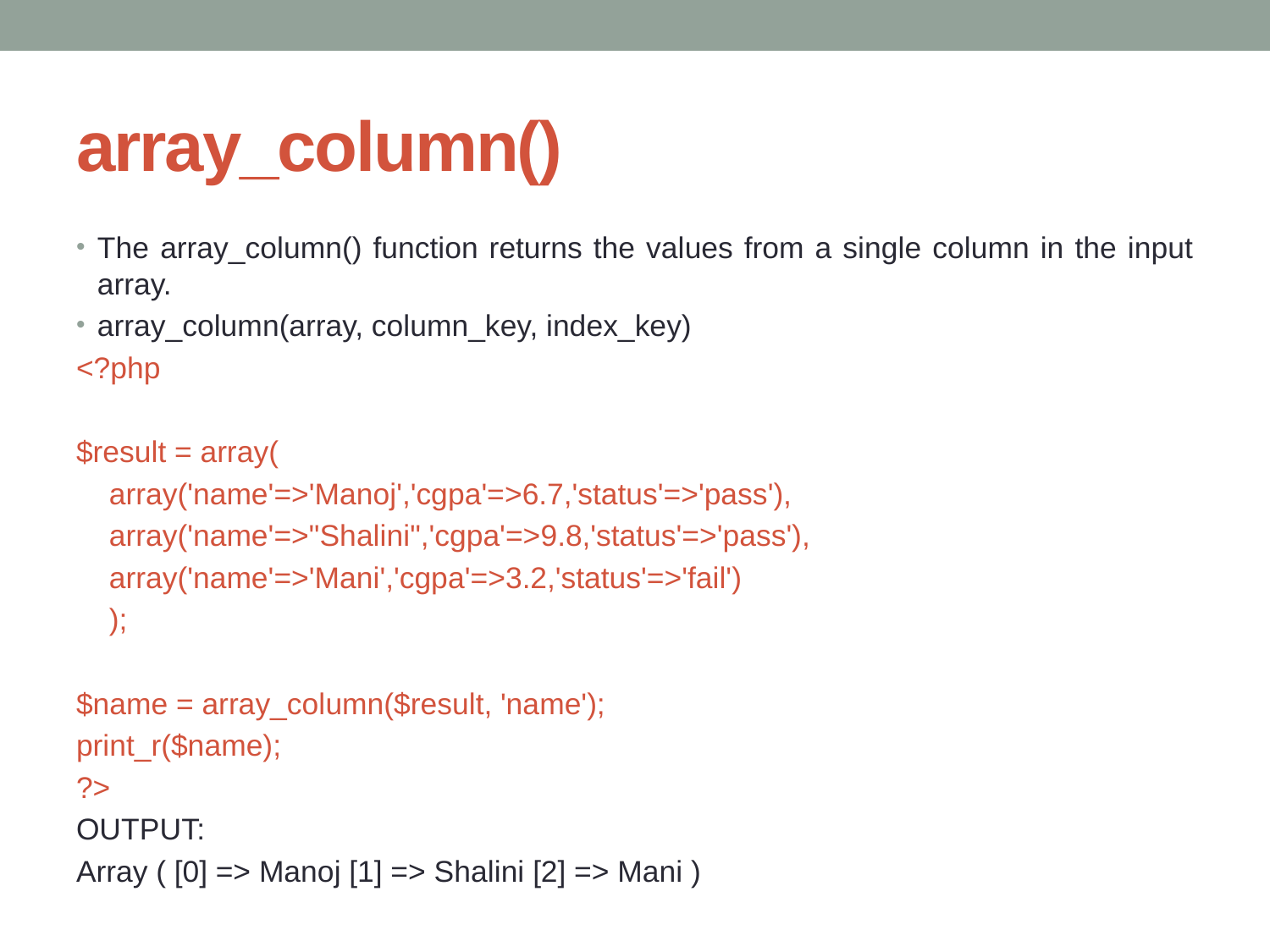

# array_column()
The array_column() function returns the values from a single column in the input array.
array_column(array, column_key, index_key)
<?php

$result = array(
    array('name'=>'Manoj','cgpa'=>6.7,'status'=>'pass'),
    array('name'=>"Shalini",'cgpa'=>9.8,'status'=>'pass'),
    array('name'=>'Mani','cgpa'=>3.2,'status'=>'fail')
    );

$name = array_column($result, 'name');
print_r($name);
?>
OUTPUT:
Array ( [0] => Manoj [1] => Shalini [2] => Mani )